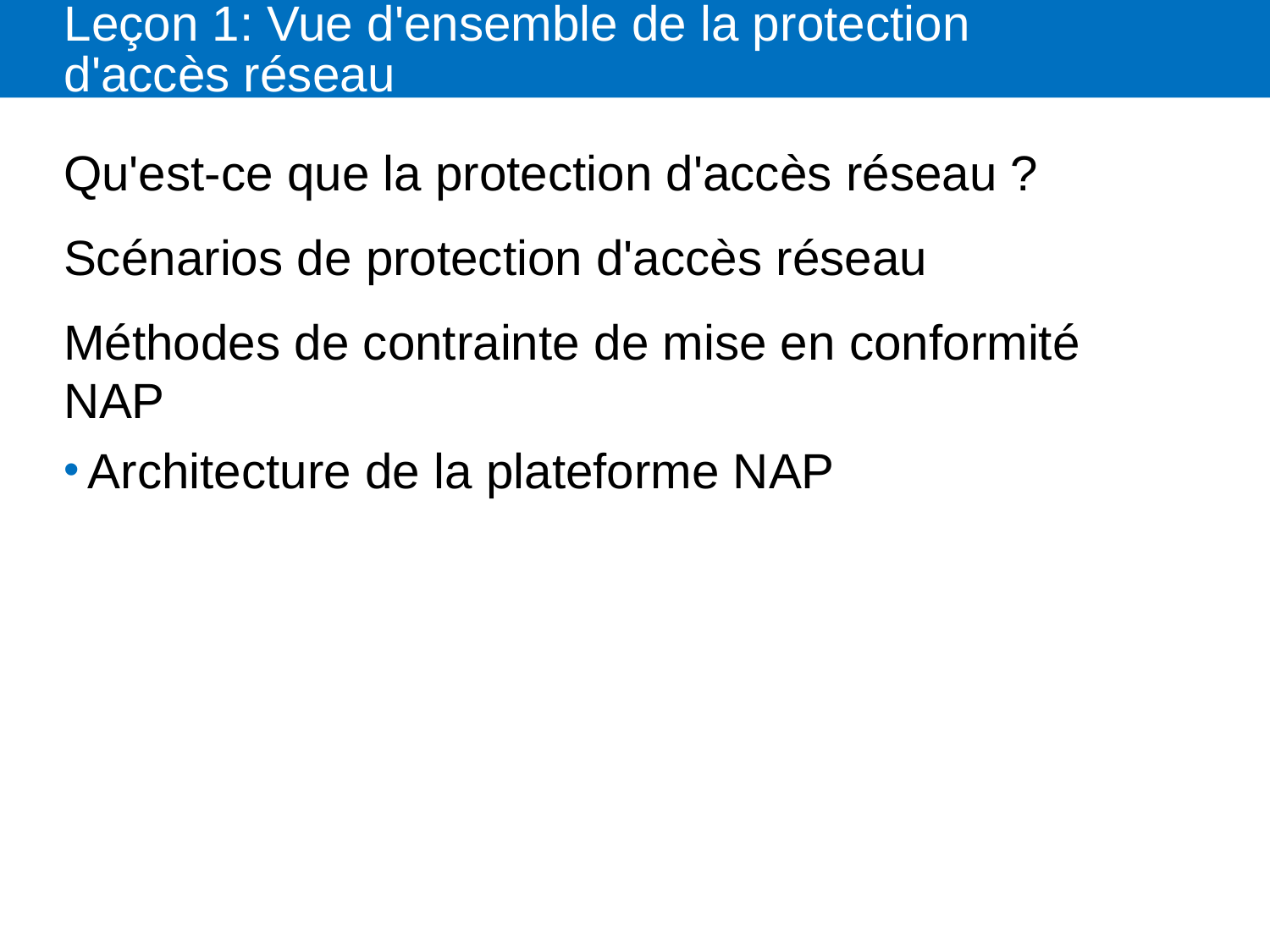

# Leçon 1: Vue d'ensemble de la protection d'accès réseau
Qu'est-ce que la protection d'accès réseau ?
Scénarios de protection d'accès réseau
Méthodes de contrainte de mise en conformité NAP
Architecture de la plateforme NAP